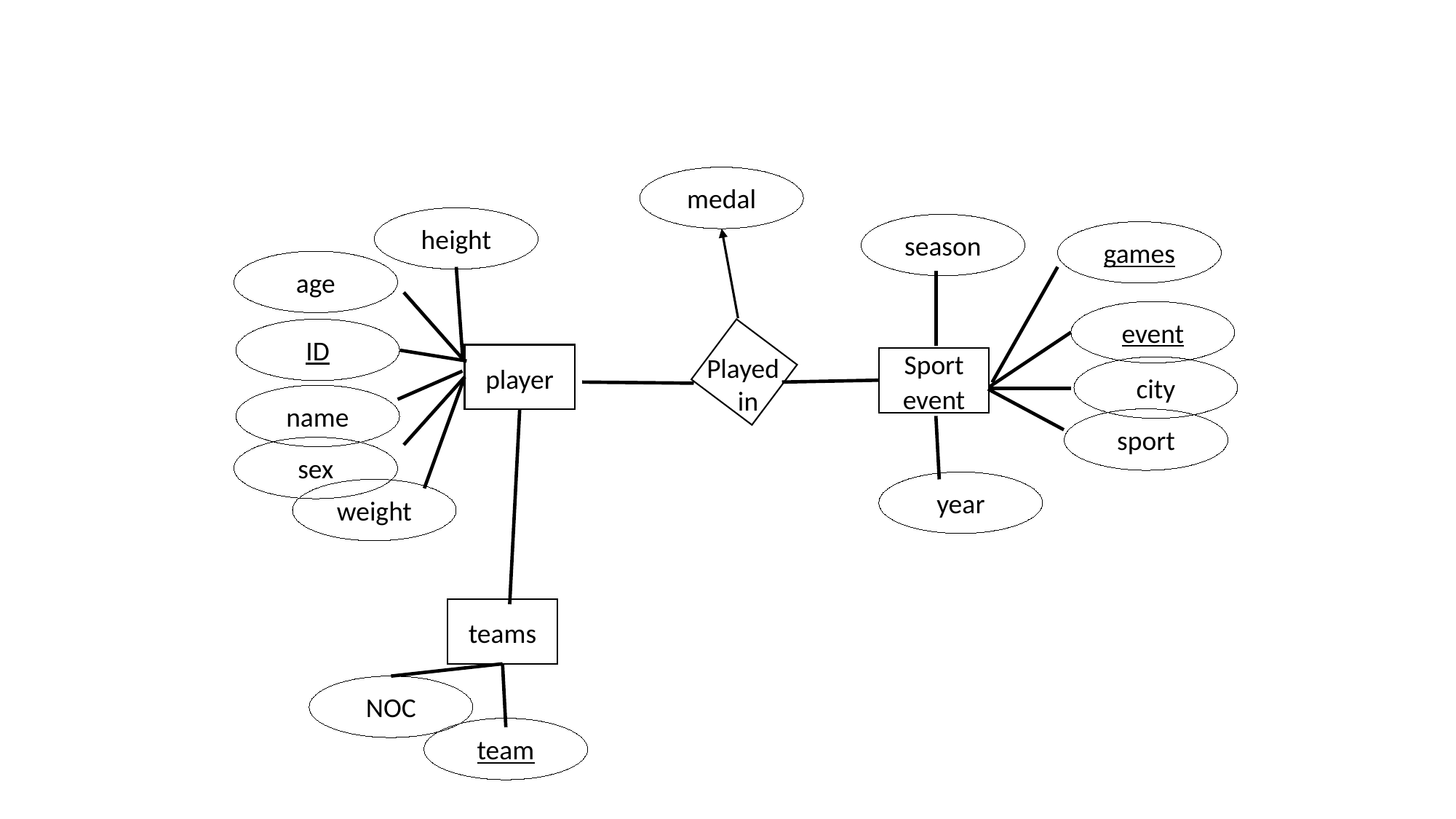

medal
height
games
season
age
event
ID

player
Played
     in
Sport event
city
name
sport
sex
year
weight
teams
NOC
team